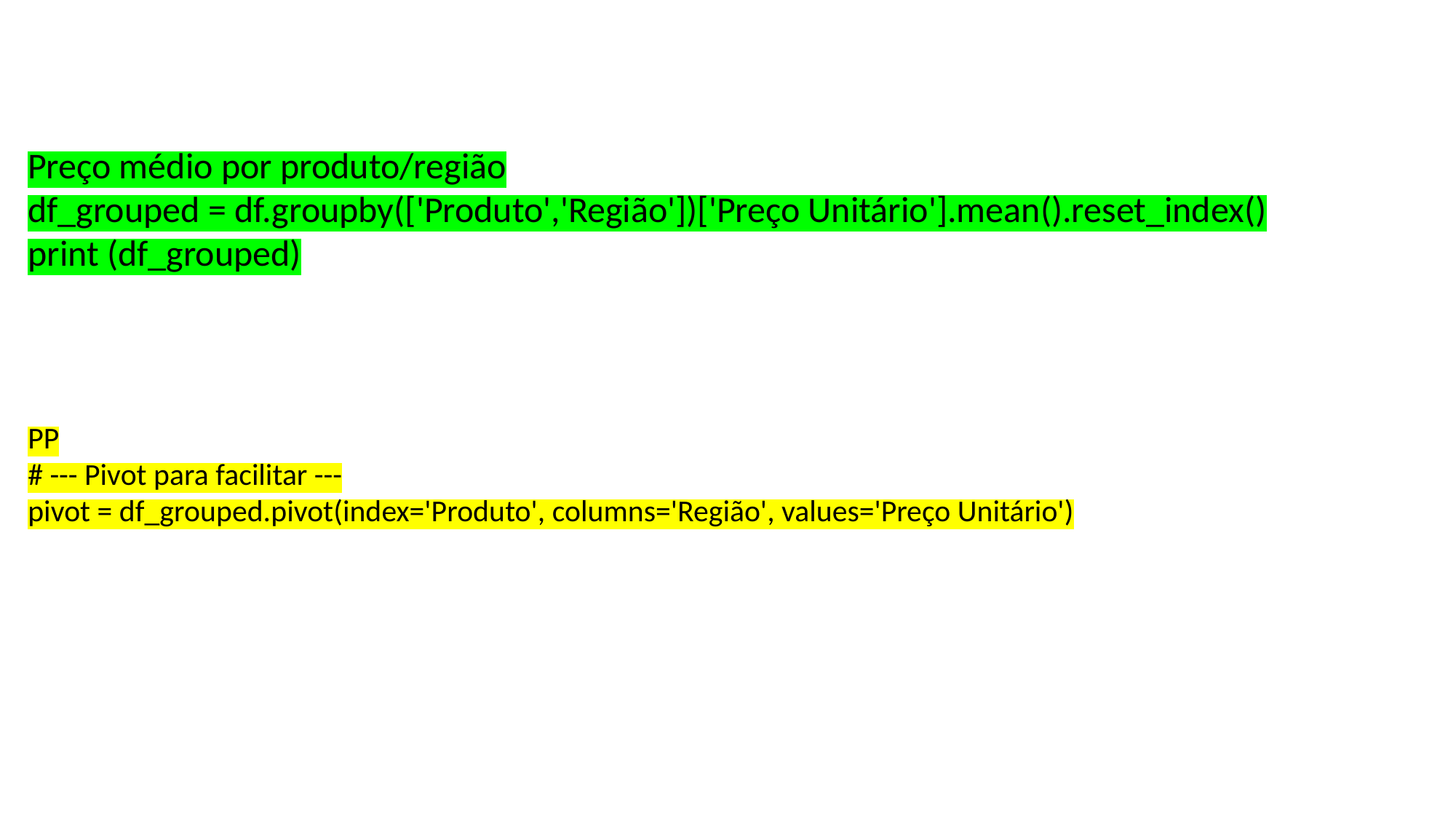

Preço médio por produto/região
df_grouped = df.groupby(['Produto','Região'])['Preço Unitário'].mean().reset_index()
print (df_grouped)

PP
# --- Pivot para facilitar ---
pivot = df_grouped.pivot(index='Produto', columns='Região', values='Preço Unitário')